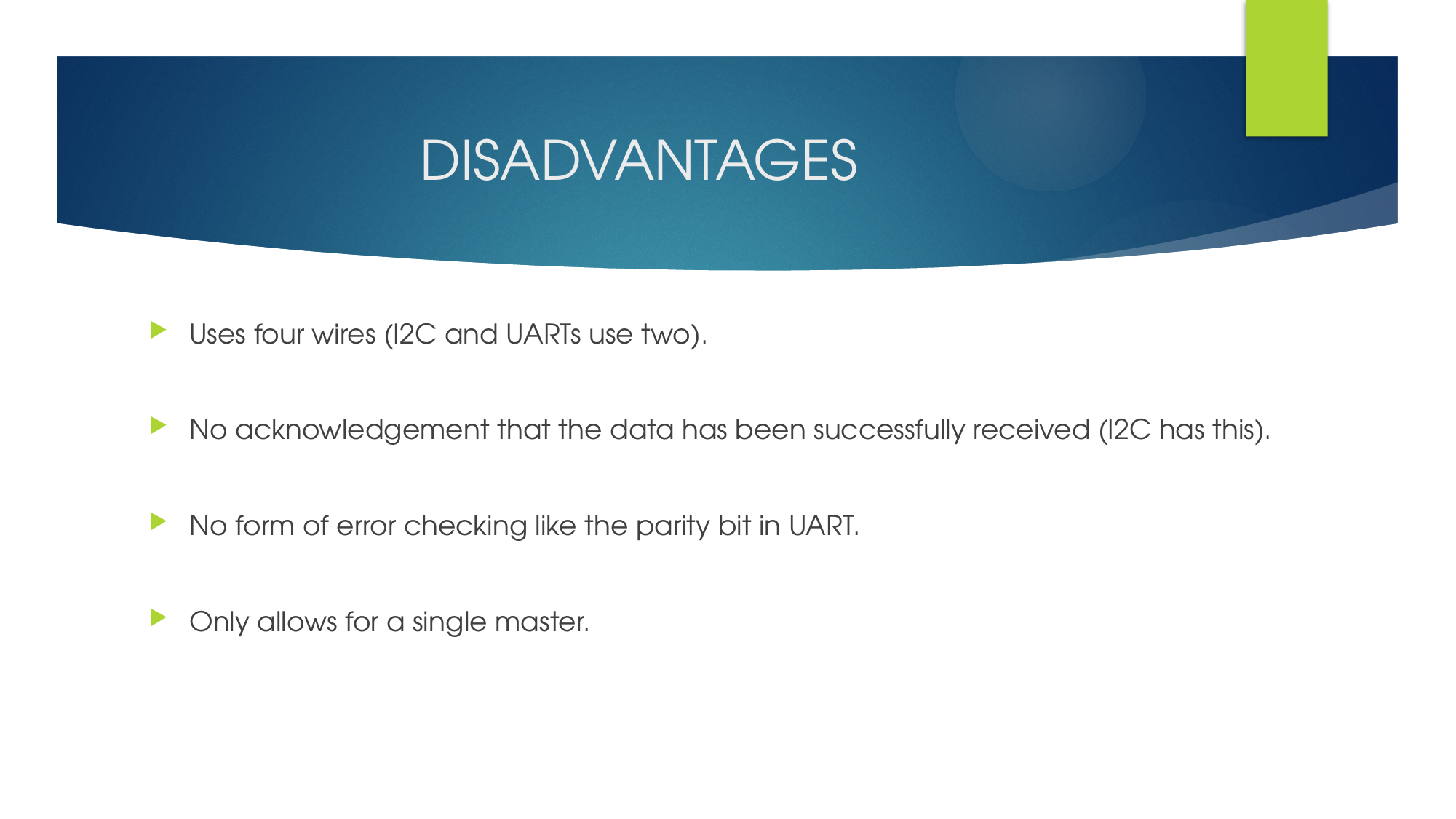

# DISADVANTAGES
Uses four wires (I2C and UARTs use two).

No acknowledgement that the data has been successfully received (I2C has this).

No form of error checking like the parity bit in UART.

Only allows for a single master.